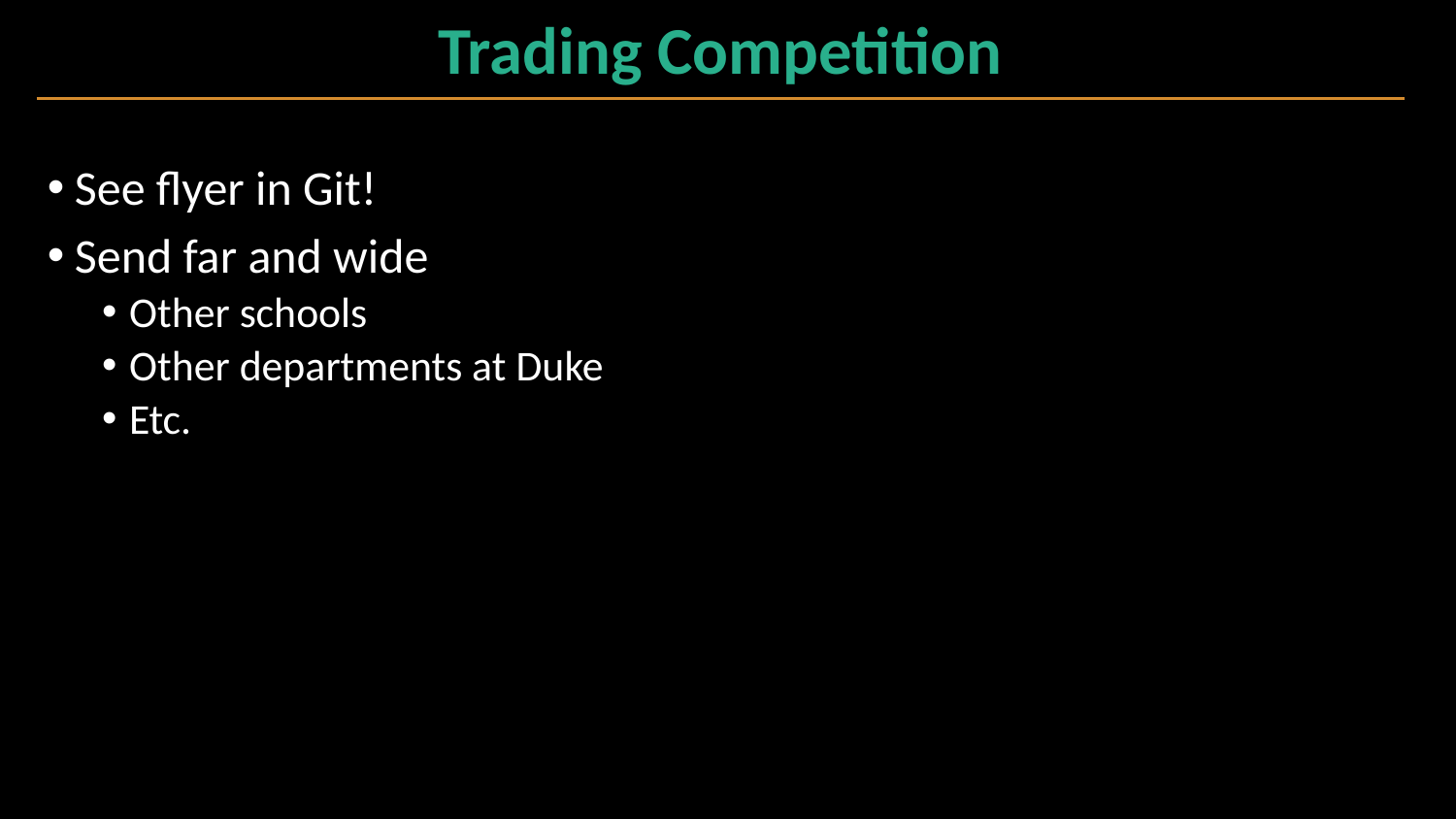

Trading Competition
See flyer in Git!
Send far and wide
Other schools
Other departments at Duke
Etc.